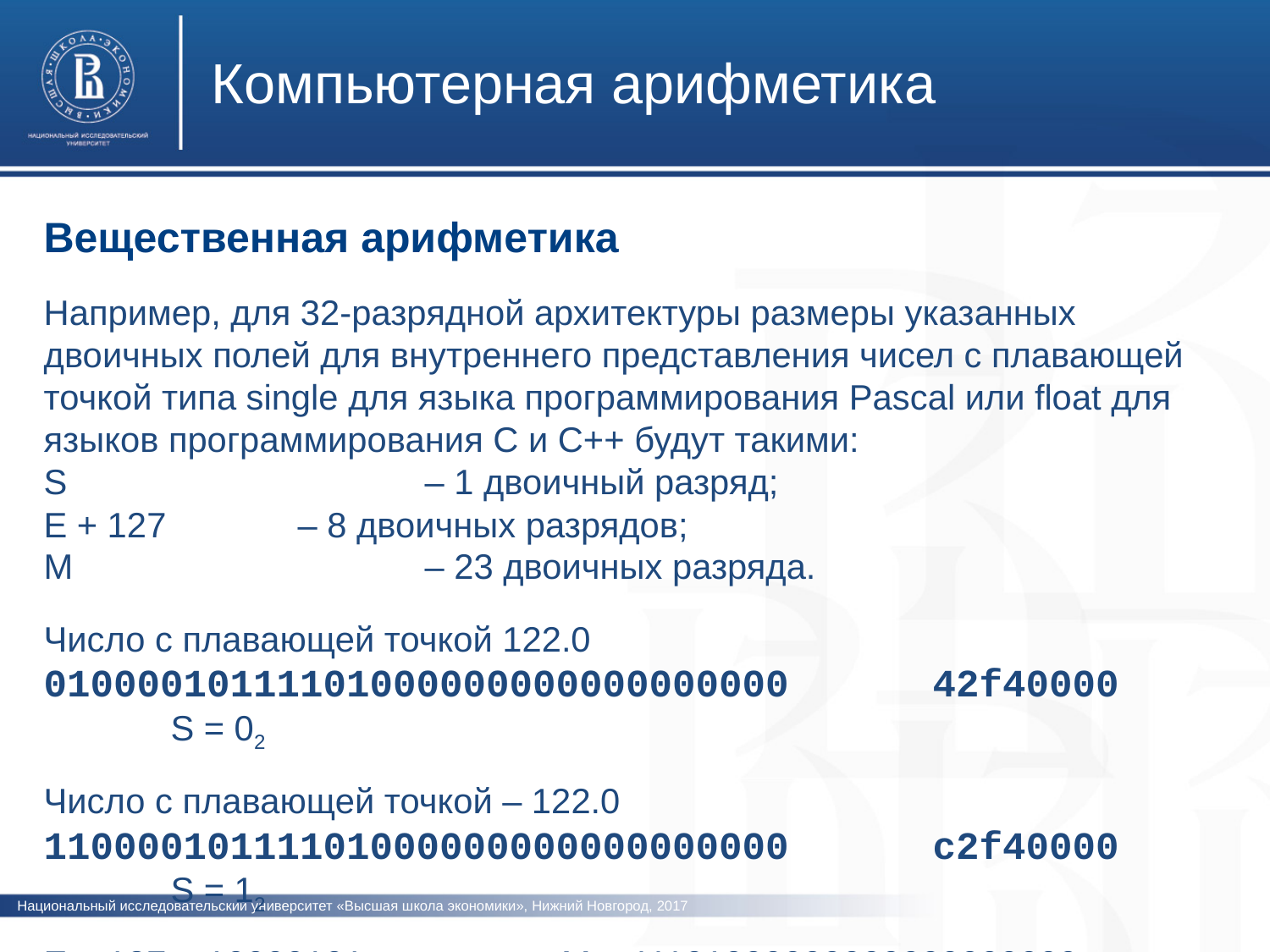

Компьютерная арифметика
Вещественная арифметика

Например, для 32-разрядной архитектуры размеры указанных двоичных полей для внутреннего представления чисел с плавающей точкой типа single для языка программирования Pascal или float для языков программирования C и C++ будут такими:
S			– 1 двоичный разряд;
E + 127		– 8 двоичных разрядов;
M			– 23 двоичных разряда.

Число с плавающей точкой 122.0
01000010111101000000000000000000		42f40000		S = 02

Число с плавающей точкой – 122.0 11000010111101000000000000000000		c2f40000	 	S = 12

E + 127 = 100001012 		 M = 111010000000000000000002
Национальный исследовательский университет «Высшая школа экономики», Нижний Новгород, 2017